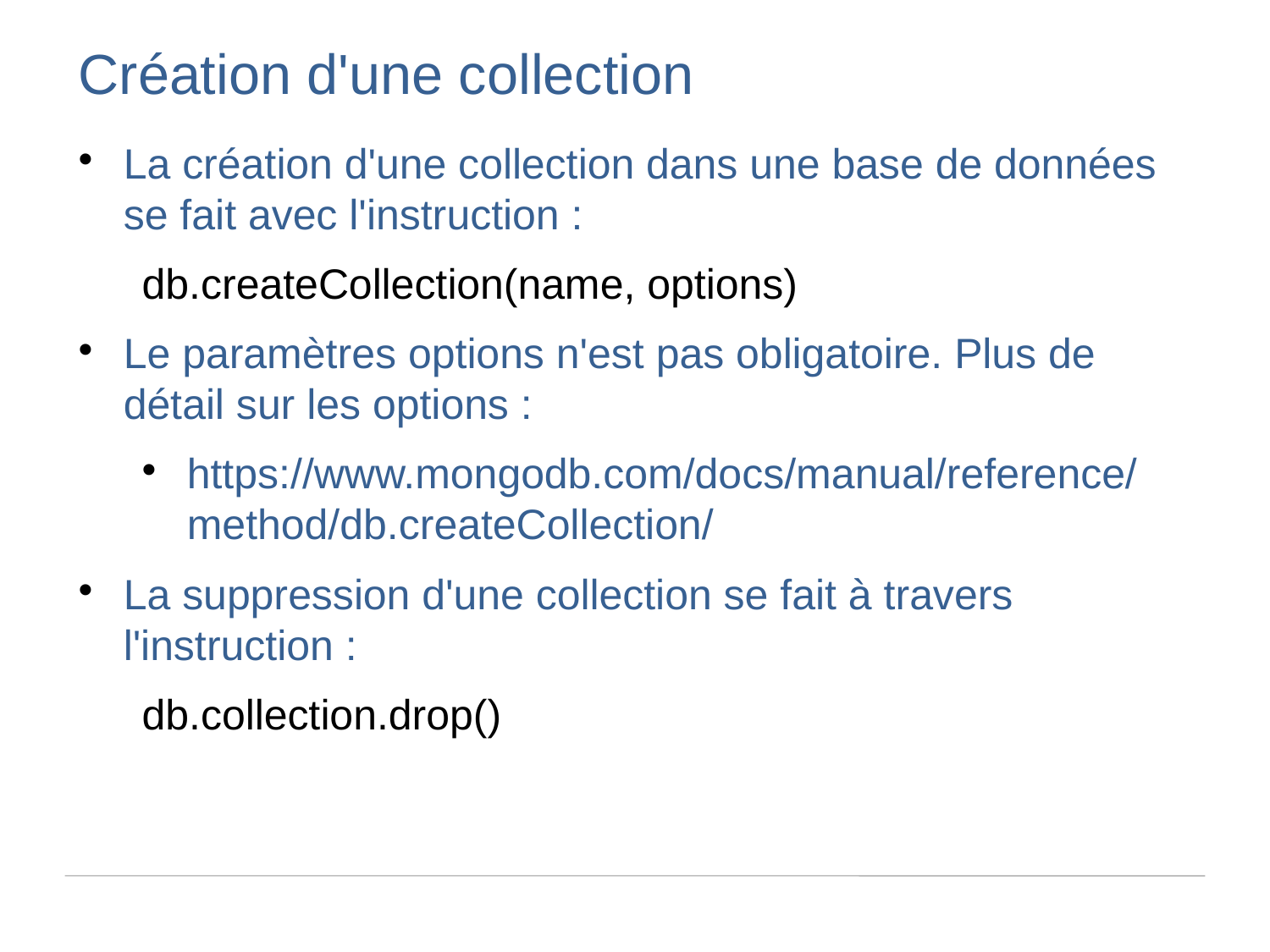

Création d'une collection

La création d'une collection dans une base de données se fait avec l'instruction :
db.createCollection(name, options)
Le paramètres options n'est pas obligatoire. Plus de détail sur les options :
https://www.mongodb.com/docs/manual/reference/method/db.createCollection/
La suppression d'une collection se fait à travers l'instruction :
db.collection.drop()